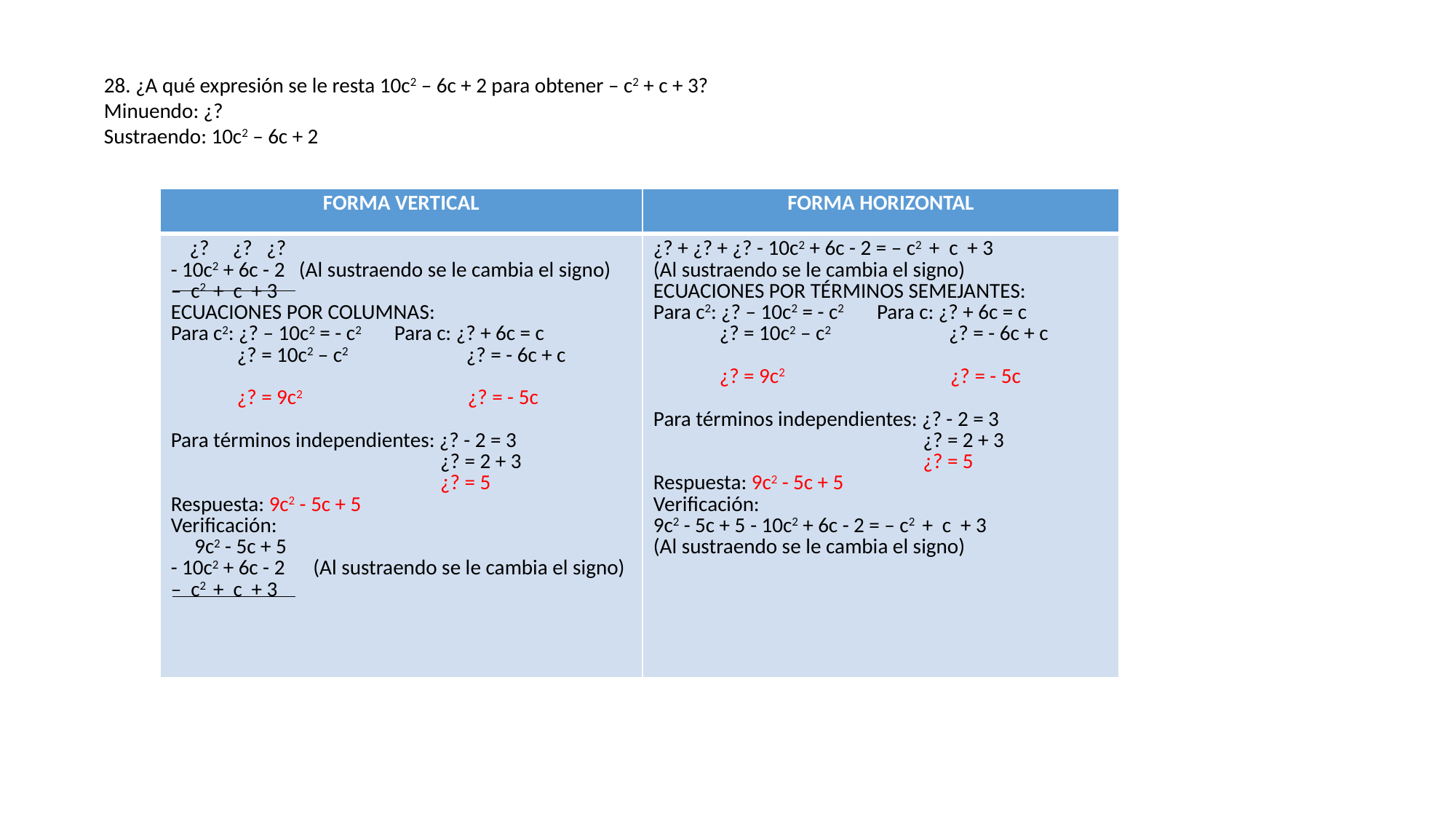

28. ¿A qué expresión se le resta 10c2 – 6c + 2 para obtener – c2 + c + 3?
Minuendo: ¿?
Sustraendo: 10c2 – 6c + 2
| FORMA VERTICAL | FORMA HORIZONTAL |
| --- | --- |
| ¿? ¿? ¿? - 10c2 + 6c - 2 (Al sustraendo se le cambia el signo) – c2 + c + 3 ECUACIONES POR COLUMNAS: Para c2: ¿? – 10c2 = - c2 Para c: ¿? + 6c = c ¿? = 10c2 – c2 ¿? = - 6c + c ¿? = 9c2 ¿? = - 5c Para términos independientes: ¿? - 2 = 3 ¿? = 2 + 3 ¿? = 5 Respuesta: 9c2 - 5c + 5 Verificación: 9c2 - 5c + 5 - 10c2 + 6c - 2 (Al sustraendo se le cambia el signo) – c2 + c + 3 | ¿? + ¿? + ¿? - 10c2 + 6c - 2 = – c2 + c + 3 (Al sustraendo se le cambia el signo) ECUACIONES POR TÉRMINOS SEMEJANTES: Para c2: ¿? – 10c2 = - c2 Para c: ¿? + 6c = c ¿? = 10c2 – c2 ¿? = - 6c + c ¿? = 9c2 ¿? = - 5c Para términos independientes: ¿? - 2 = 3 ¿? = 2 + 3 ¿? = 5 Respuesta: 9c2 - 5c + 5 Verificación: 9c2 - 5c + 5 - 10c2 + 6c - 2 = – c2 + c + 3 (Al sustraendo se le cambia el signo) |